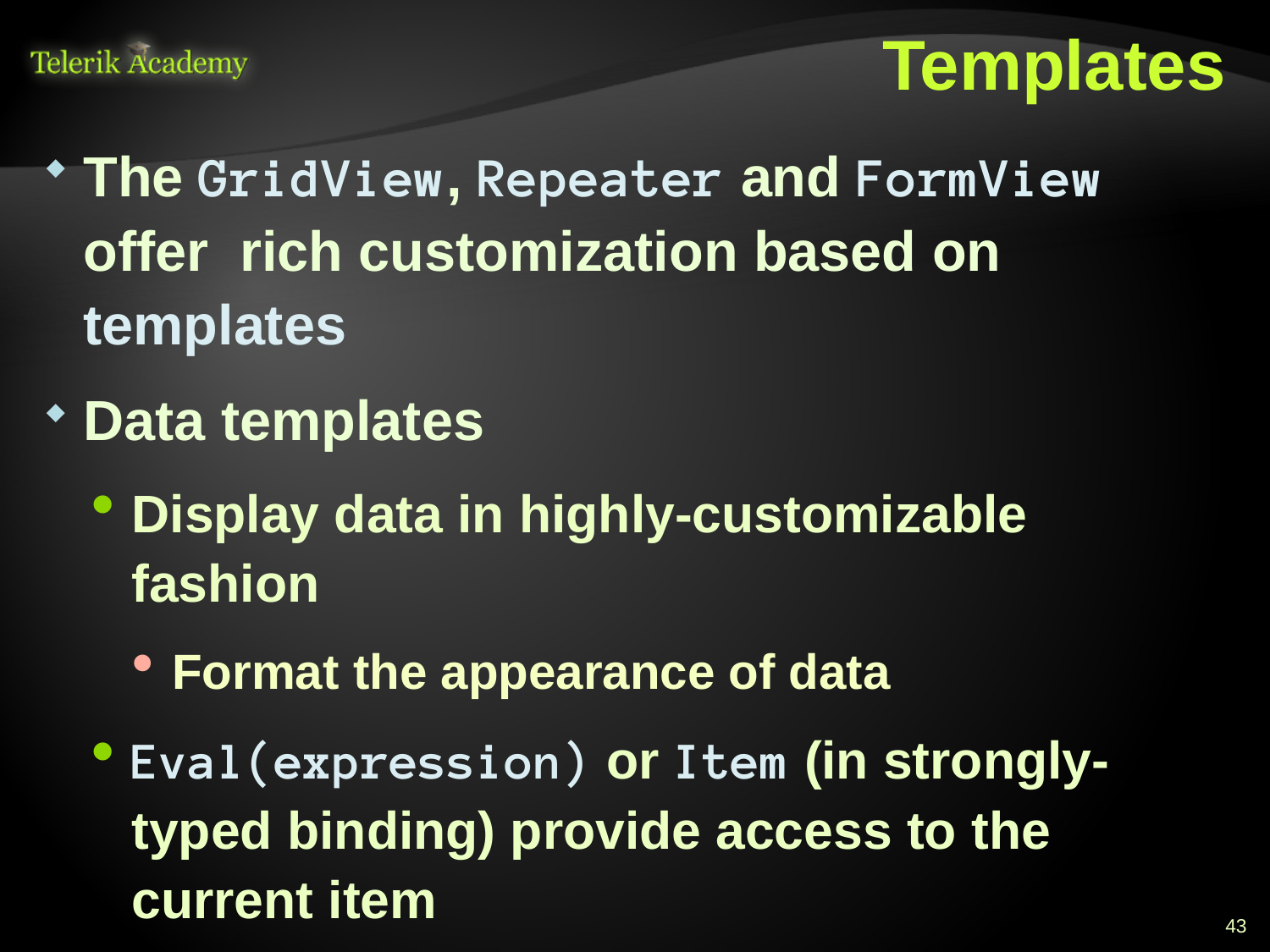

# Templates
The GridView, Repeater and FormView offer  rich customization based on templates
Data templates
Display data in highly-customizable fashion
Format the appearance of data
Eval(expression) or Item (in strongly-typed binding) provide access to the current item
The current data-bound item is accessible through the Container.DataItem
43